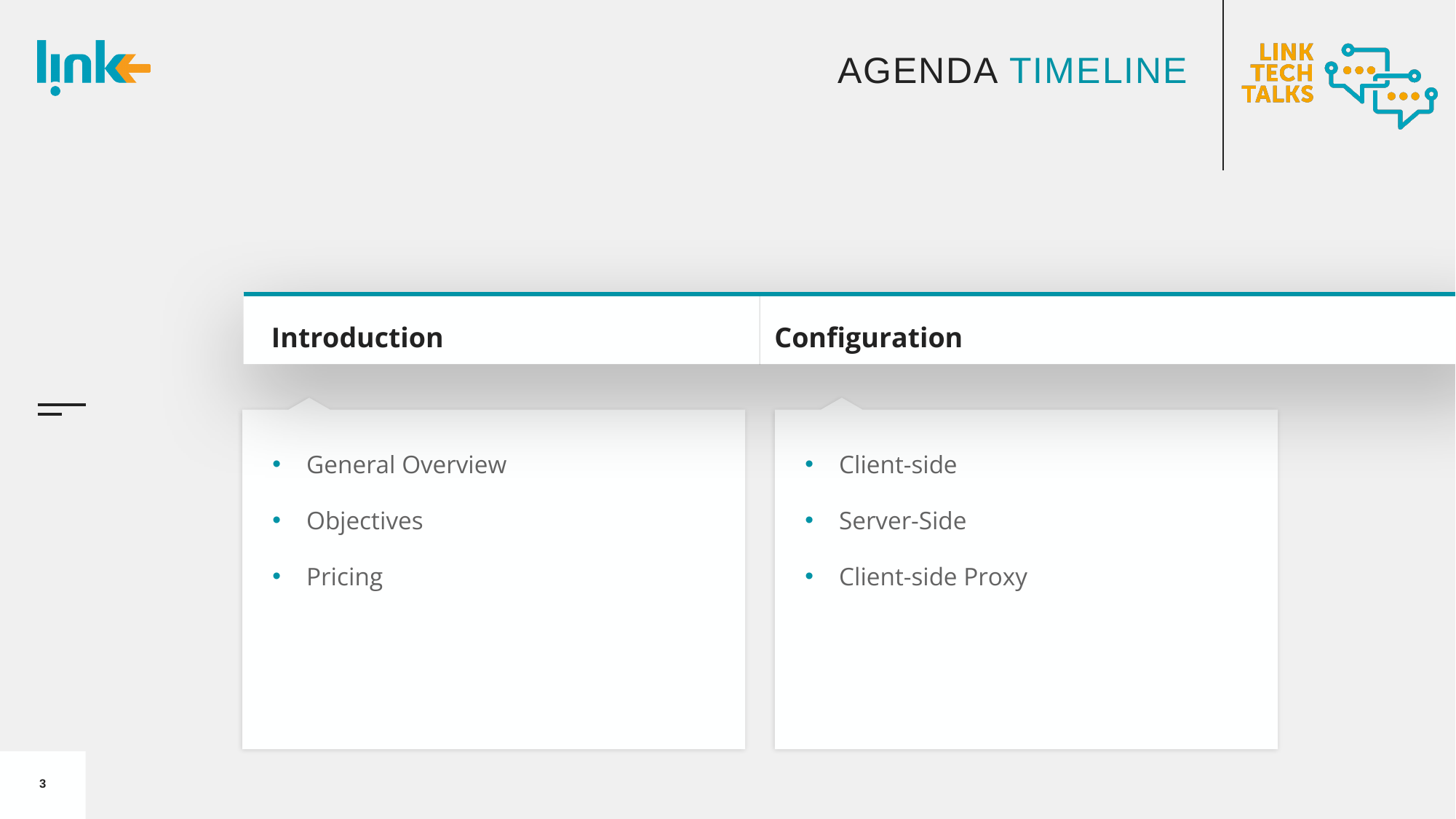

# Agenda Timeline

Introduction
Configuration
General Overview
Objectives
Pricing
Client-side
Server-Side
Client-side Proxy